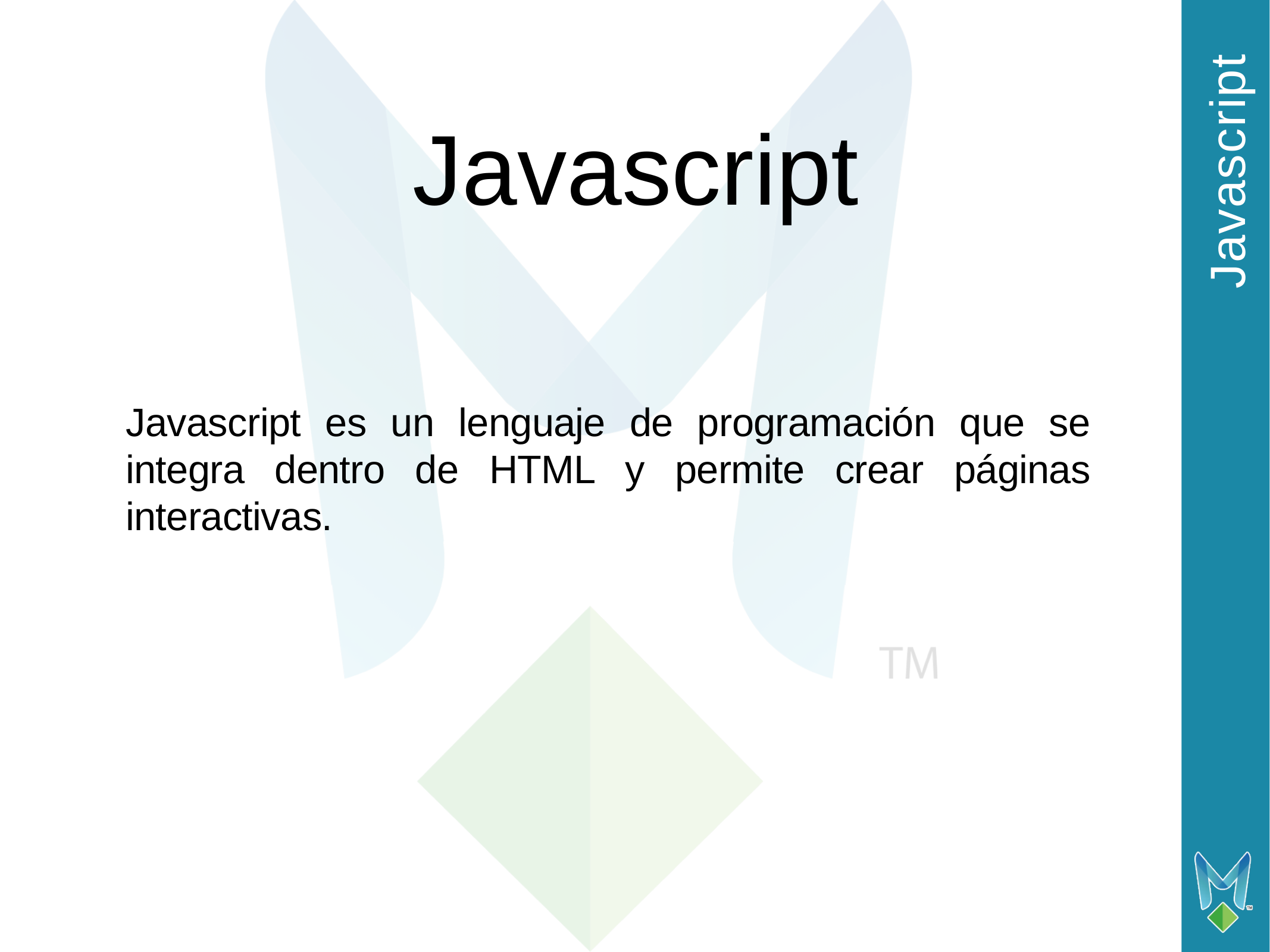

Javascript
# Javascript
Javascript es un lenguaje de programación que se integra dentro de HTML y permite crear páginas interactivas.